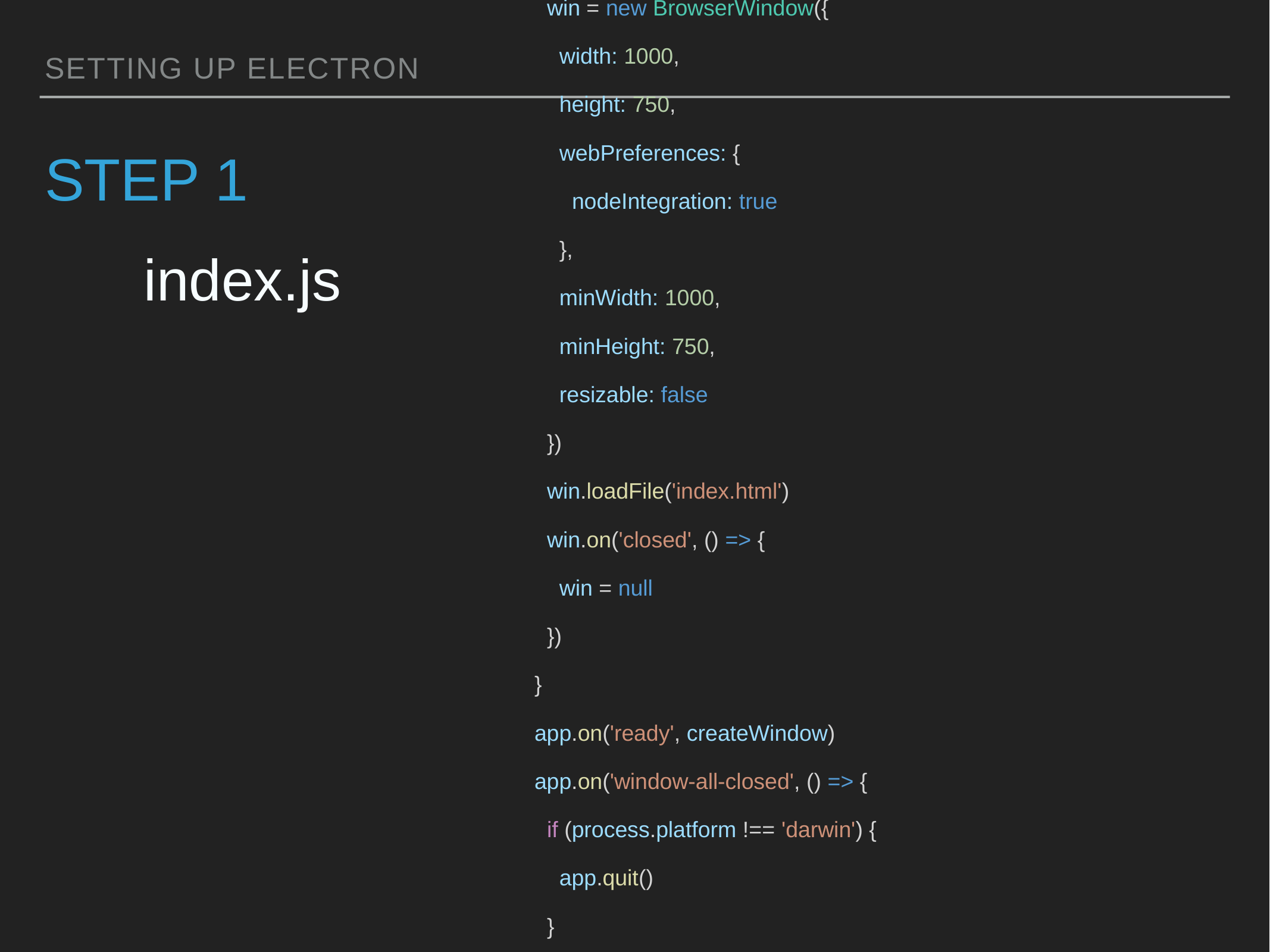

Setting Up Electron
const { app, BrowserWindow } = require('electron')
let win
function createWindow () {
  win = new BrowserWindow({
    width: 1000,
    height: 750,
    webPreferences: {
      nodeIntegration: true
    },
    minWidth: 1000,
    minHeight: 750,
    resizable: false
  })
  win.loadFile('index.html')
  win.on('closed', () => {
    win = null
  })
}
app.on('ready', createWindow)
app.on('window-all-closed', () => {
  if (process.platform !== 'darwin') {
    app.quit()
  }
})
app.on('activate', () => {
  if (win === null) {
    createWindow()
  }
})
# Step 1
index.js